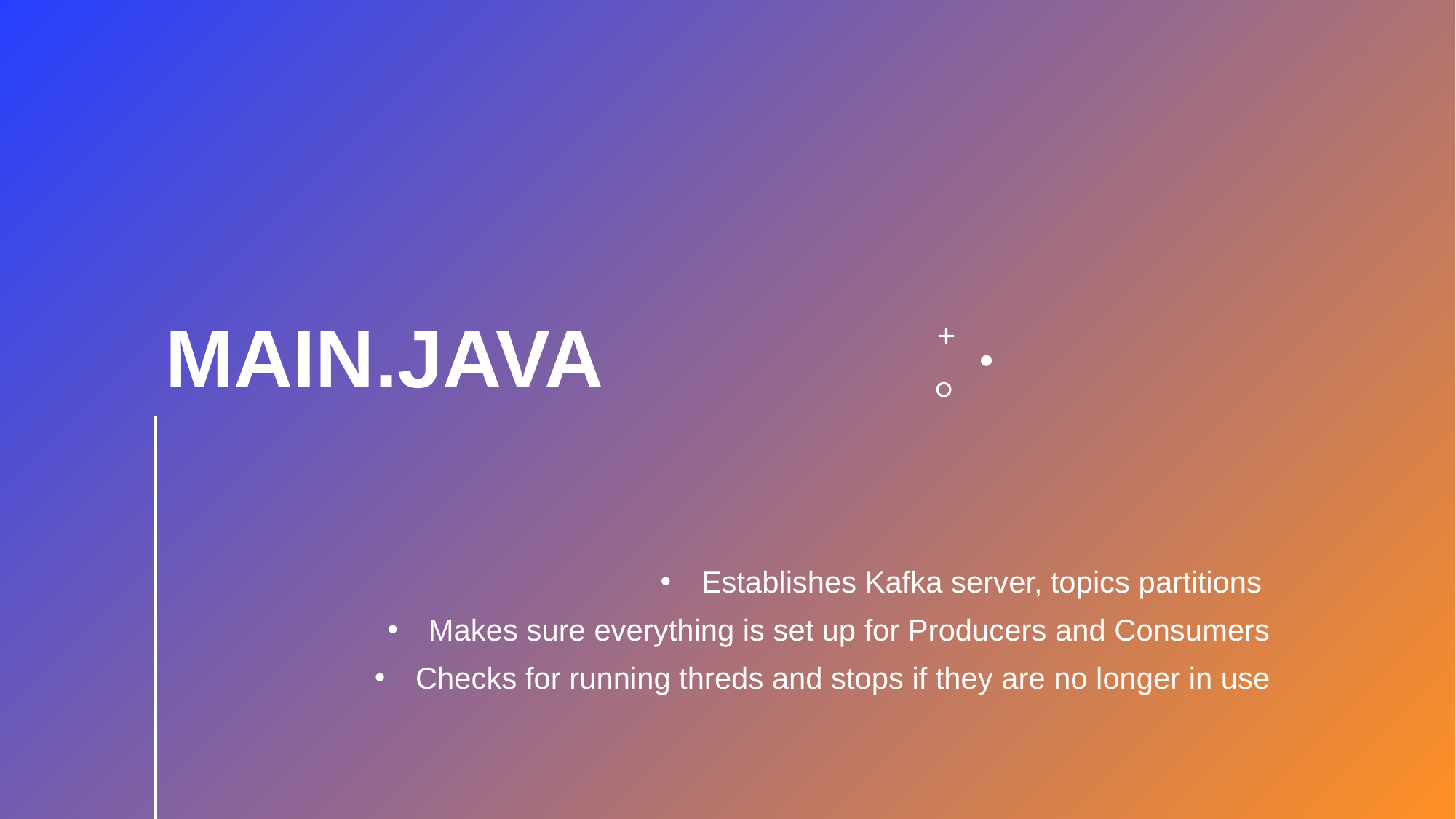

# Main.java
Establishes Kafka server, topics partitions
Makes sure everything is set up for Producers and Consumers
Checks for running threds and stops if they are no longer in use